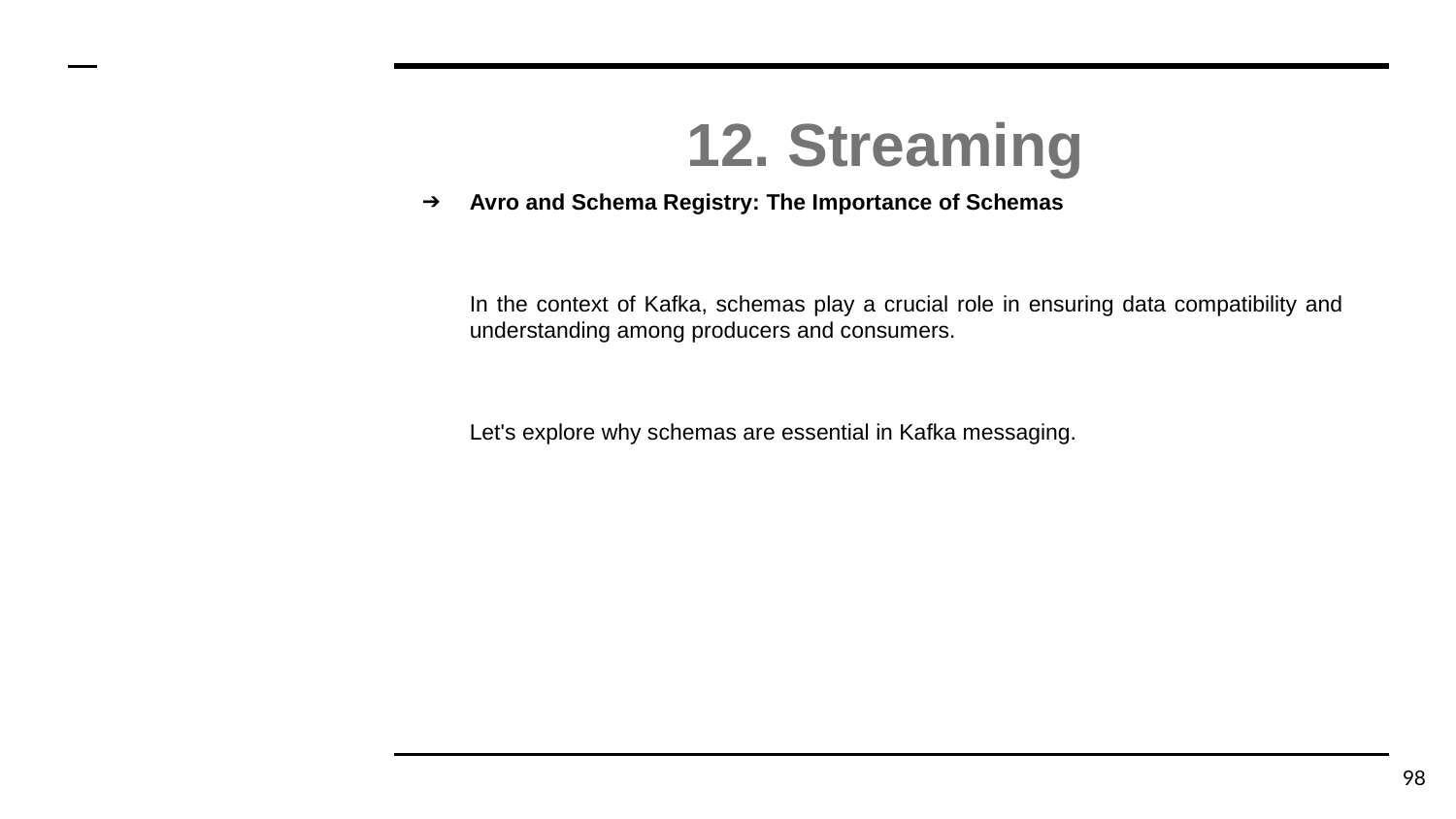

# 12. Streaming
Avro and Schema Registry: The Importance of Schemas

In the context of Kafka, schemas play a crucial role in ensuring data compatibility and understanding among producers and consumers.

Let's explore why schemas are essential in Kafka messaging.
98